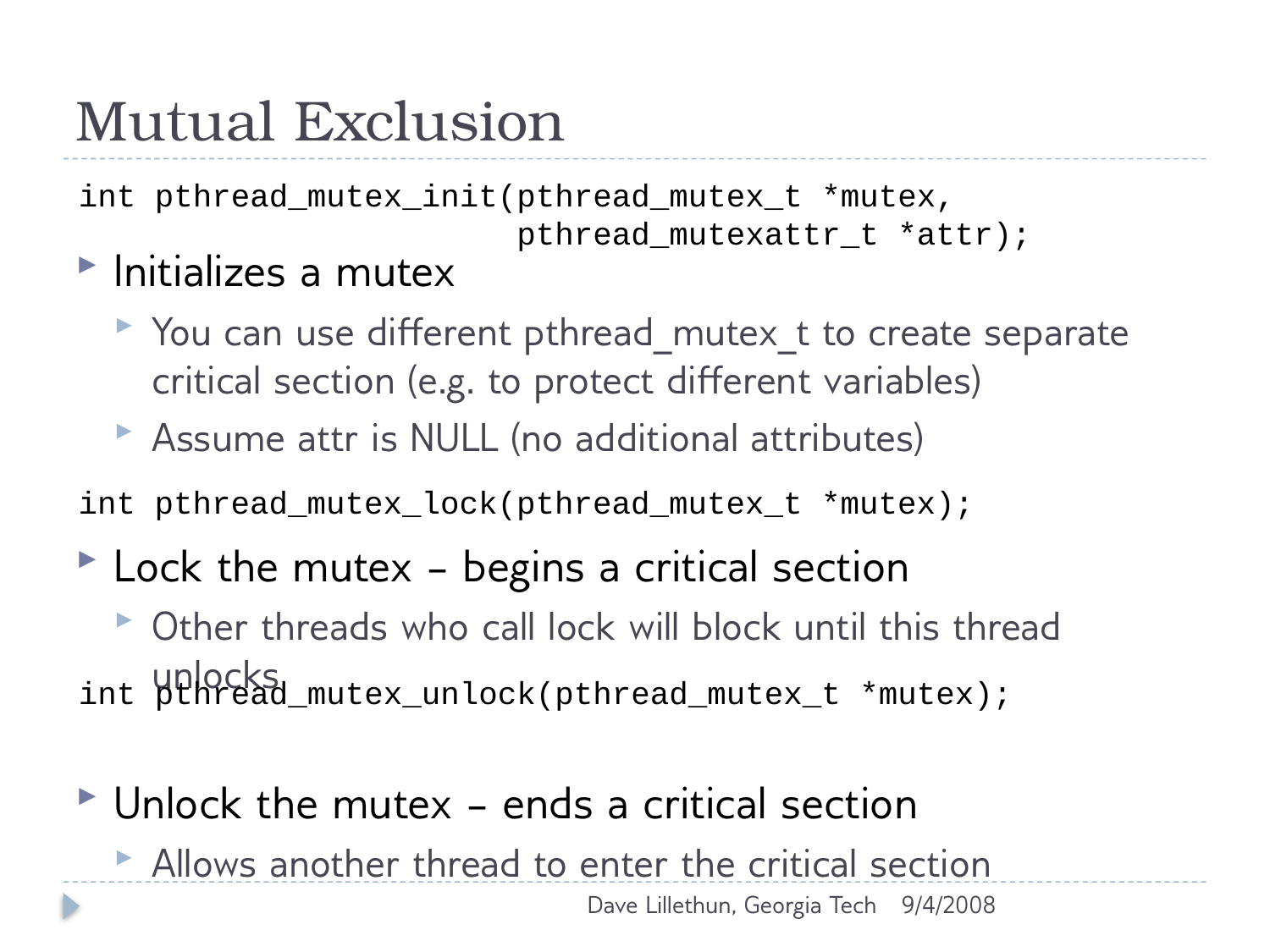

# Mutual Exclusion

Initializes a mutex
You can use different pthread_mutex_t to create separate critical section (e.g. to protect different variables)
Assume attr is NULL (no additional attributes)

Lock the mutex – begins a critical section
Other threads who call lock will block until this thread unlocks

Unlock the mutex – ends a critical section
Allows another thread to enter the critical section
int pthread_mutex_init(pthread_mutex_t *mutex,
                       pthread_mutexattr_t *attr);
int pthread_mutex_lock(pthread_mutex_t *mutex);
int pthread_mutex_unlock(pthread_mutex_t *mutex);
Dave Lillethun, Georgia Tech
9/4/2008